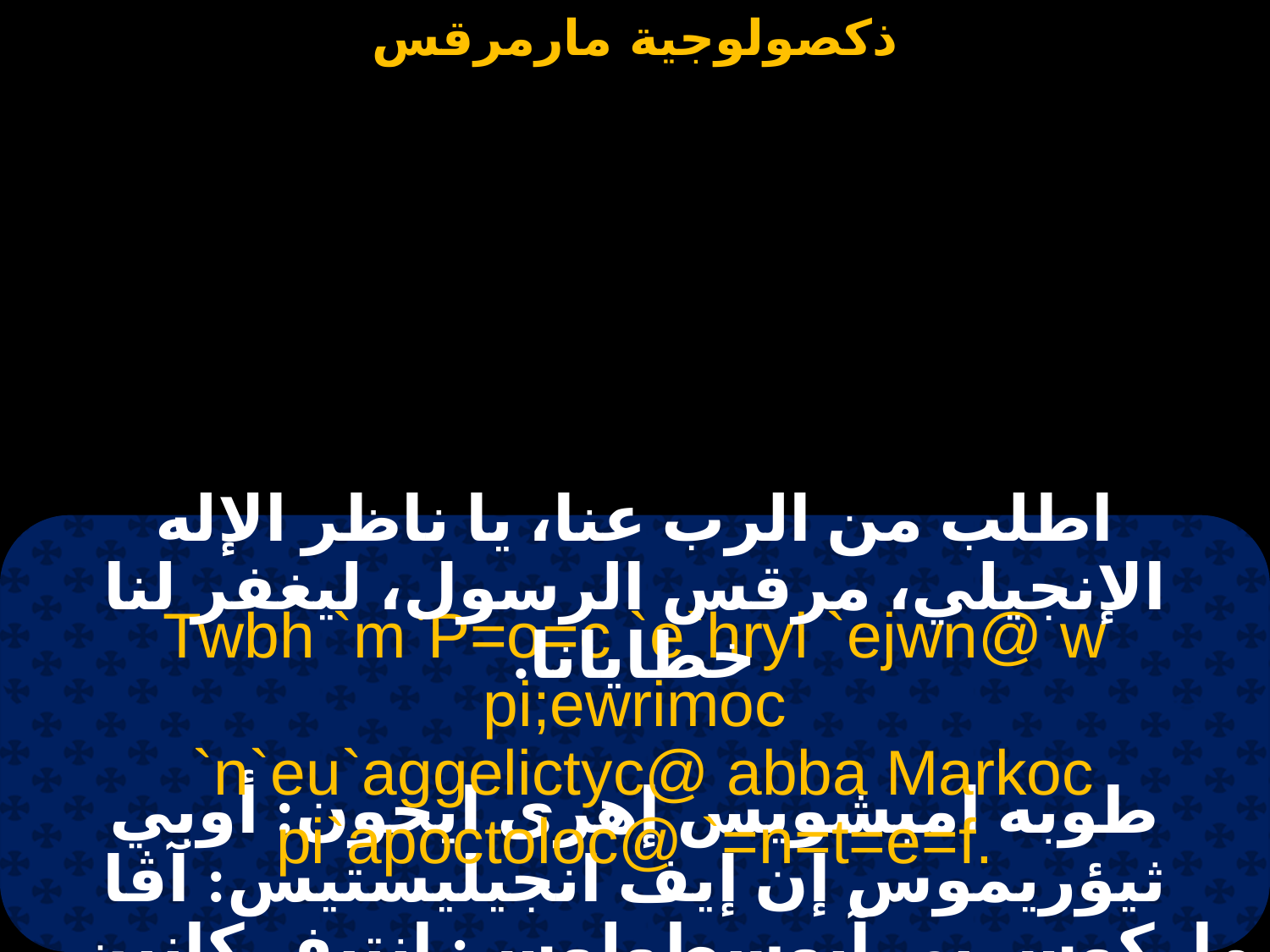

#
اطلب من الرب عنا، يا ناظر الإله الإنجيلي، مرقس الرسول، ليغفر لنا خطايانا.
Twbh `m`P=o=c `e`hryi `ejwn@ w pi;ewrimoc
 `n`eu`aggelictyc@ abba Markoc pi`apoctoloc@ `=n=t=e=f.
طوبه امبشويس إهرى ايجون: أوبي ثيؤريموس إن إيف انجيليستيس: آڤا ماركوس بي آبوسطولوس: إنتيف كانين ...